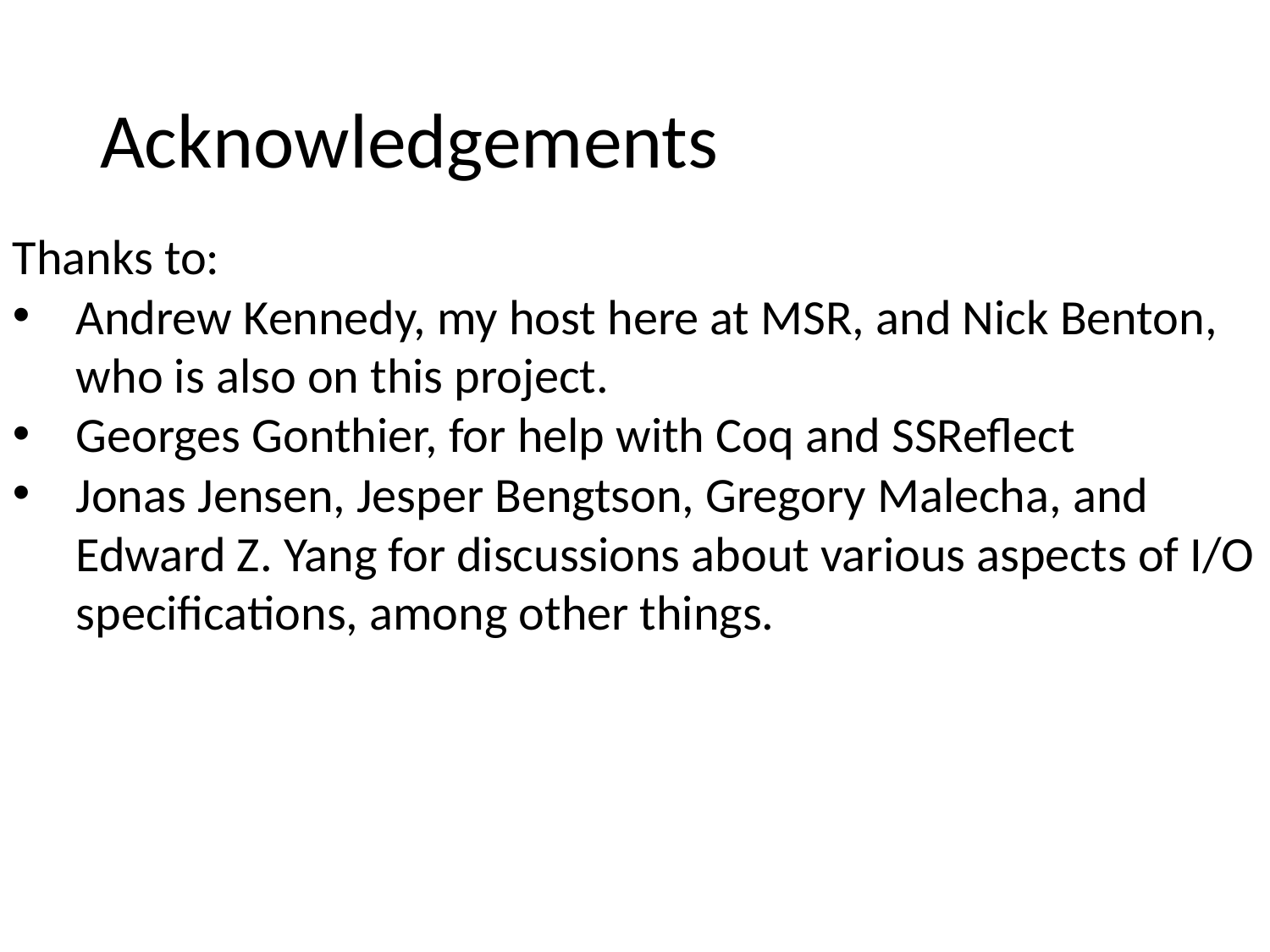

# Acknowledgements
Thanks to:
Andrew Kennedy, my host here at MSR, and Nick Benton, who is also on this project.
Georges Gonthier, for help with Coq and SSReflect
Jonas Jensen, Jesper Bengtson, Gregory Malecha, and Edward Z. Yang for discussions about various aspects of I/O specifications, among other things.